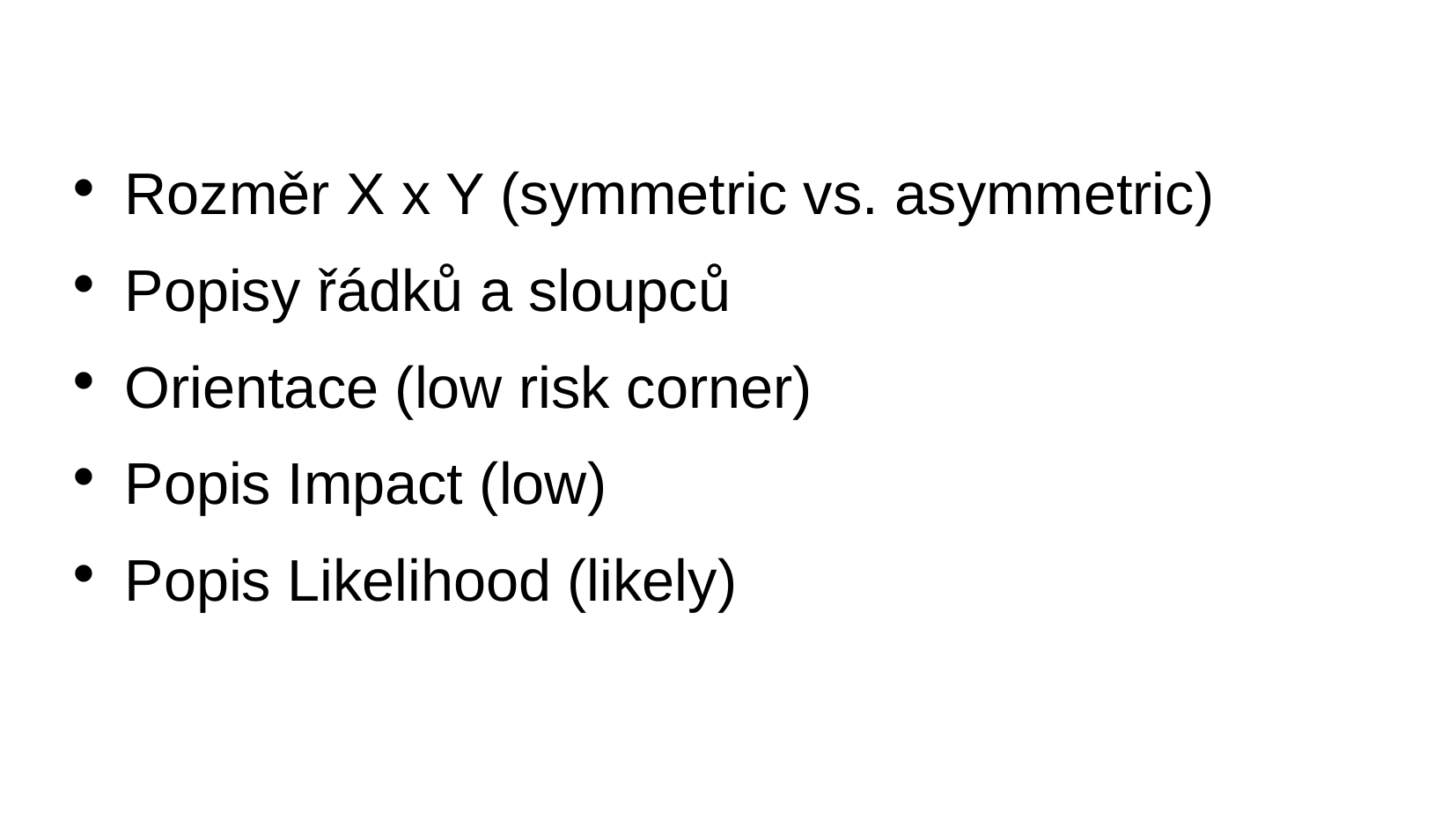

Rozměr X x Y (symmetric vs. asymmetric)
Popisy řádků a sloupců
Orientace (low risk corner)
Popis Impact (low)
Popis Likelihood (likely)